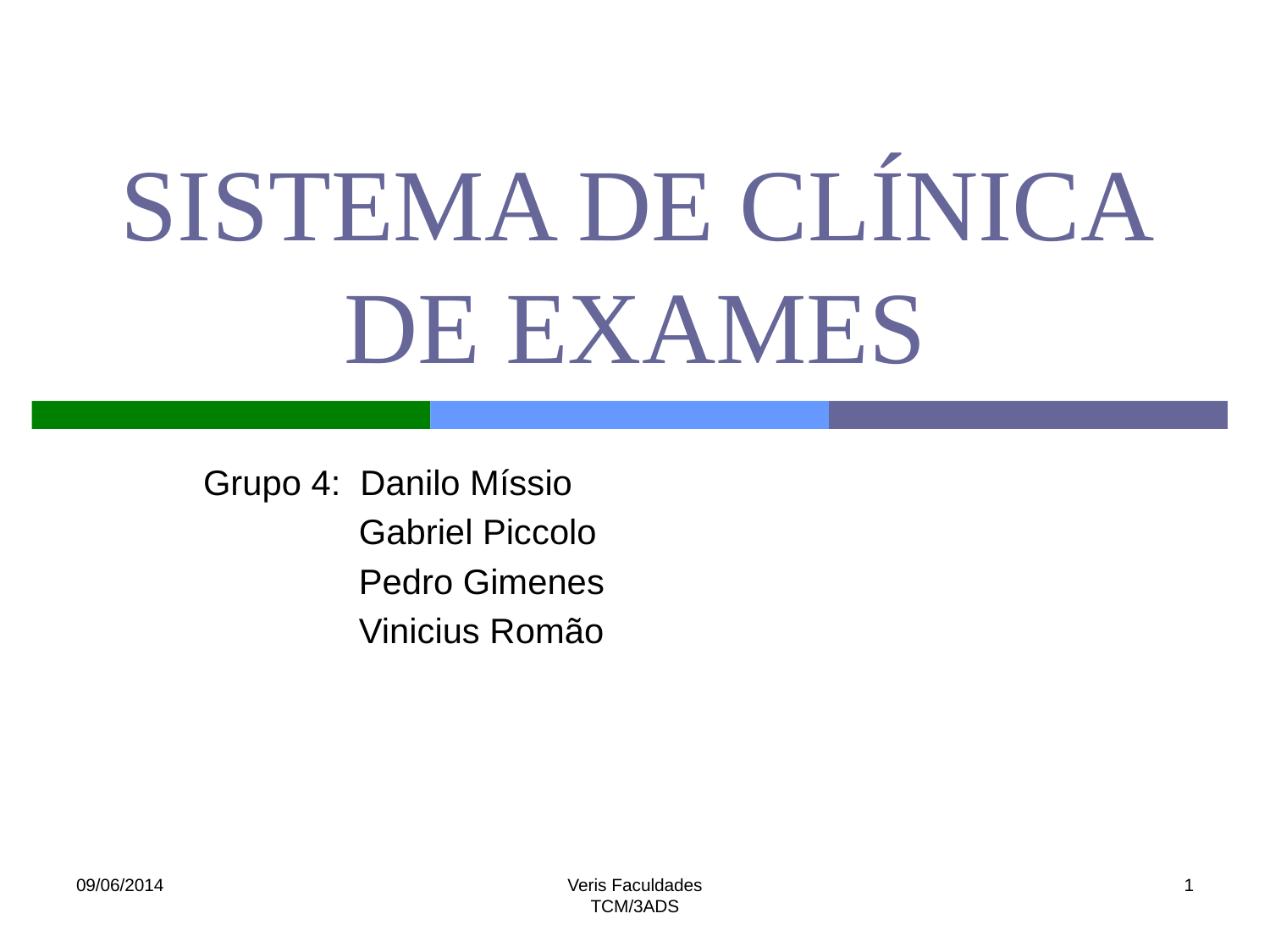

# SISTEMA DE CLÍNICA DE EXAMES
Grupo 4:  Danilo Míssio
                Gabriel Piccolo
                Pedro Gimenes
                Vinicius Romão
09/06/2014
Veris Faculdades
TCM/3ADS
1